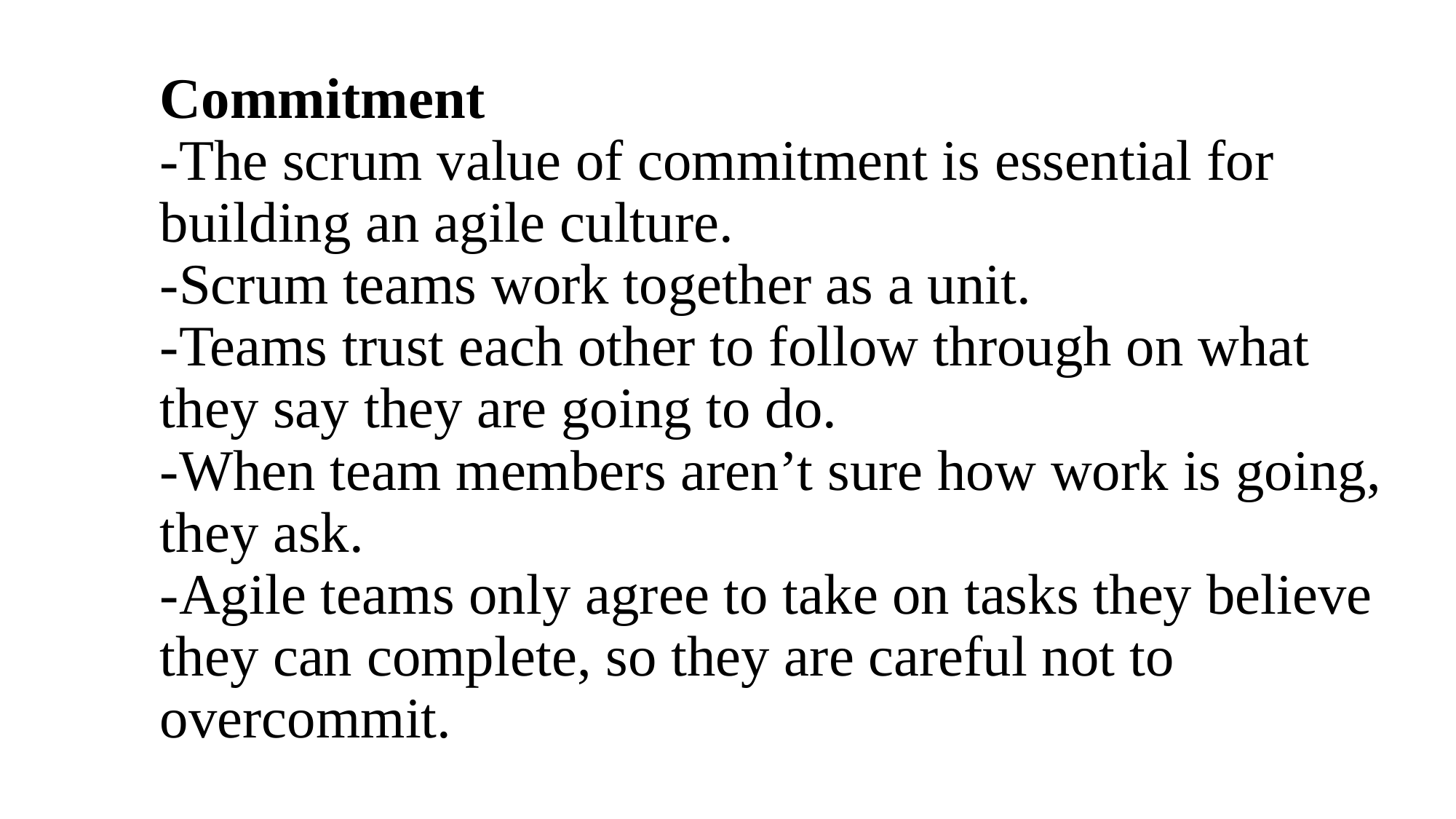

# Commitment -The scrum value of commitment is essential for building an agile culture. -Scrum teams work together as a unit. -Teams trust each other to follow through on what they say they are going to do. -When team members aren’t sure how work is going, they ask. -Agile teams only agree to take on tasks they believe they can complete, so they are careful not to overcommit.